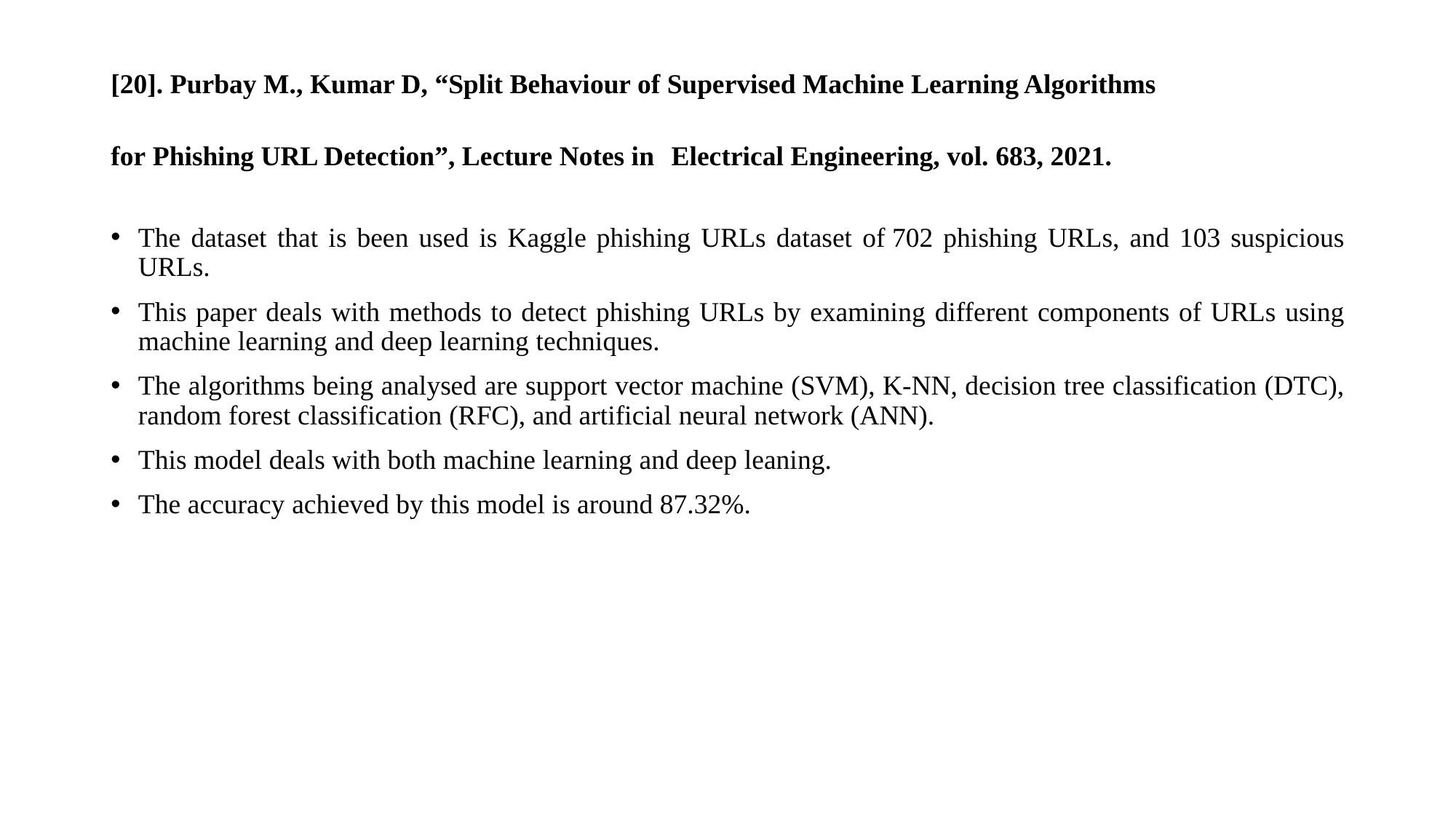

# [20]. Purbay M., Kumar D, “Split Behaviour of Supervised Machine Learning Algorithms for Phishing URL Detection”, Lecture Notes in Electrical Engineering, vol. 683, 2021.
The dataset that is been used is Kaggle phishing URLs dataset of 702 phishing URLs, and 103 suspicious URLs.
This paper deals with methods to detect phishing URLs by examining different components of URLs using machine learning and deep learning techniques.
The algorithms being analysed are support vector machine (SVM), K-NN, decision tree classification (DTC), random forest classification (RFC), and artificial neural network (ANN).
This model deals with both machine learning and deep leaning.
The accuracy achieved by this model is around 87.32%.